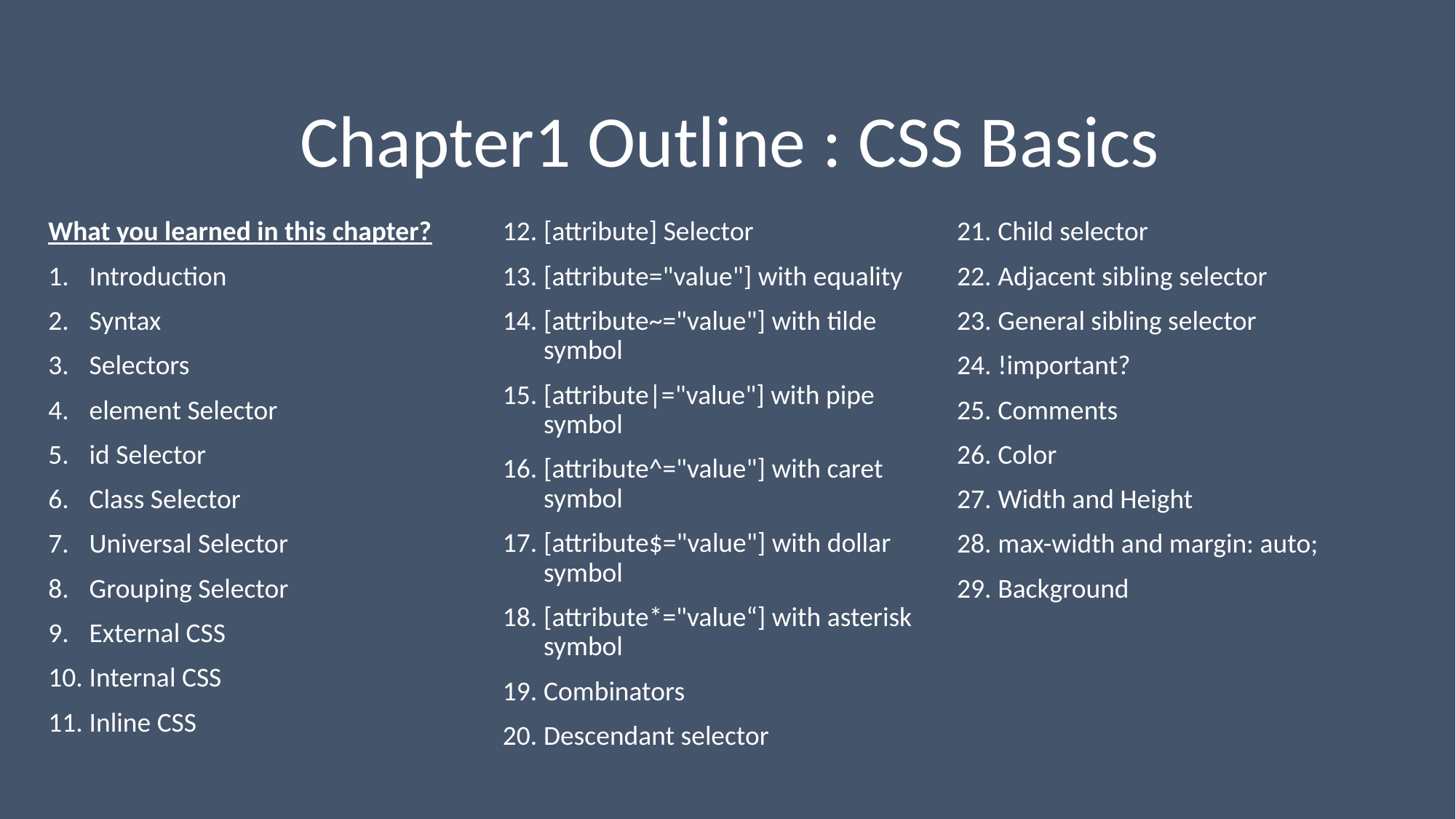

# Chapter1 Outline : CSS Basics
What you learned in this chapter?
Introduction
Syntax
Selectors
element Selector
id Selector
Class Selector
Universal Selector
Grouping Selector
External CSS
Internal CSS
Inline CSS
[attribute] Selector
[attribute="value"] with equality
[attribute~="value"] with tilde symbol
[attribute|="value"] with pipe symbol
[attribute^="value"] with caret symbol
[attribute$="value"] with dollar symbol
[attribute*="value“] with asterisk symbol
Combinators
Descendant selector
Child selector
Adjacent sibling selector
General sibling selector
!important?
Comments
Color
Width and Height
max-width and margin: auto;
Background